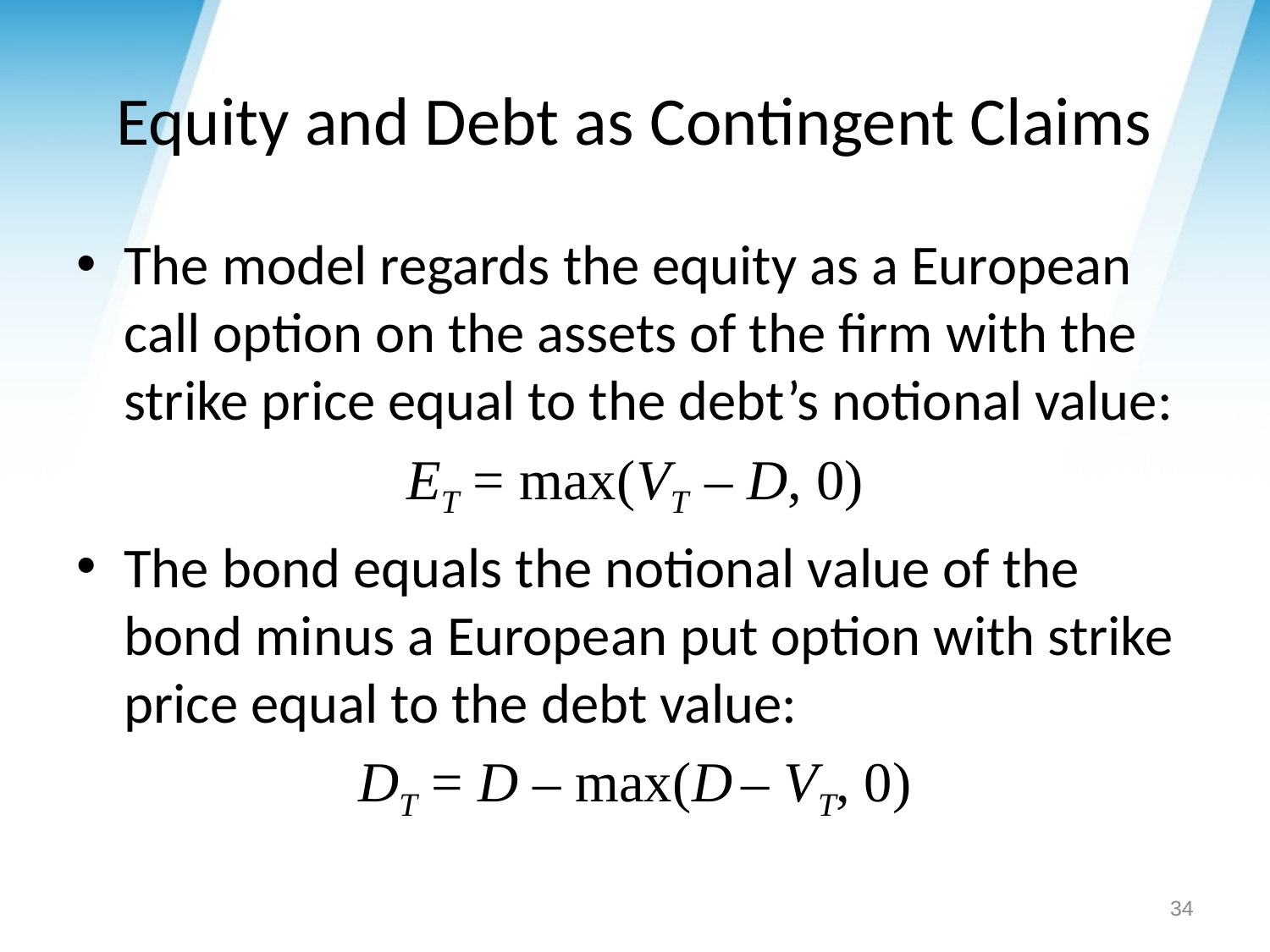

# Equity and Debt as Contingent Claims
The model regards the equity as a European call option on the assets of the firm with the strike price equal to the debt’s notional value:
ET = max(VT  – D, 0)
The bond equals the notional value of the bond minus a European put option with strike price equal to the debt value:
DT = D – max(D – VT, 0)
34